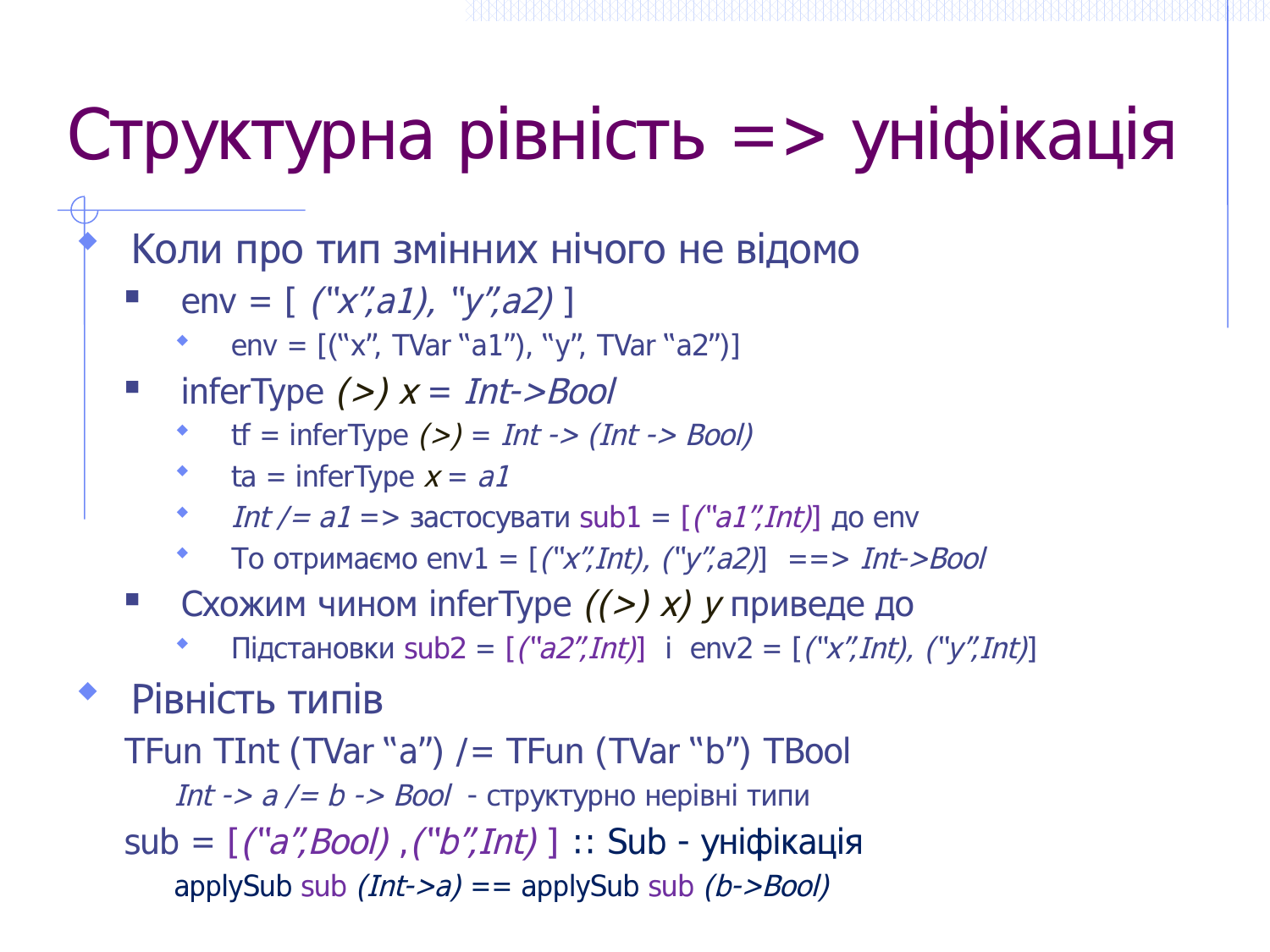

# Структурна рівність => уніфікація
Коли про тип змінних нічого не відомо
env = [ (“x”,a1), “y”,a2) ]
env = [(“x”, TVar “a1”), “y”, TVar “a2”)]
inferType (>) x = Int->Bool
tf = inferType (>) = Int -> (Int -> Bool)
ta = inferType x = a1
Int /= a1 => застосувати sub1 = [(“a1”,Int)] до env
То отримаємо env1 = [(“x”,Int), (“y”,a2)]  ==> Int->Bool
Схожим чином inferType ((>) x) y приведе до
Підстановки sub2 = [(“a2”,Int)]  і  env2 = [(“x”,Int), (“y”,Int)]
Рівність типів
TFun TInt (TVar “a”) /= TFun (TVar “b”) TBool
Int -> a /= b -> Bool  - структурно нерівні типи
sub = [(“a”,Bool) ,(“b”,Int) ] :: Sub - уніфікація
applySub sub (Int->a) == applySub sub (b->Bool)